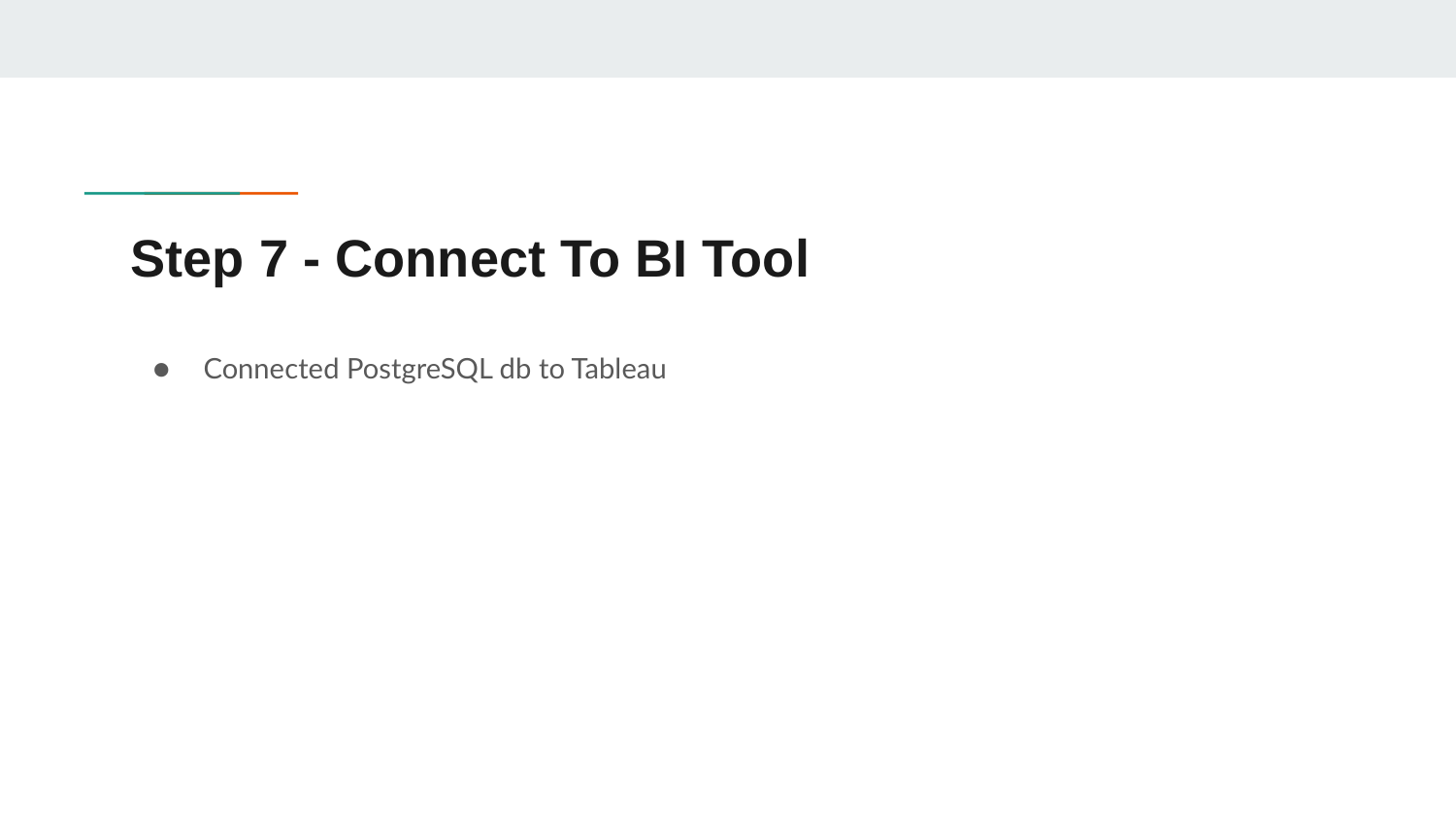

# Step 7 - Connect To BI Tool
Connected PostgreSQL db to Tableau